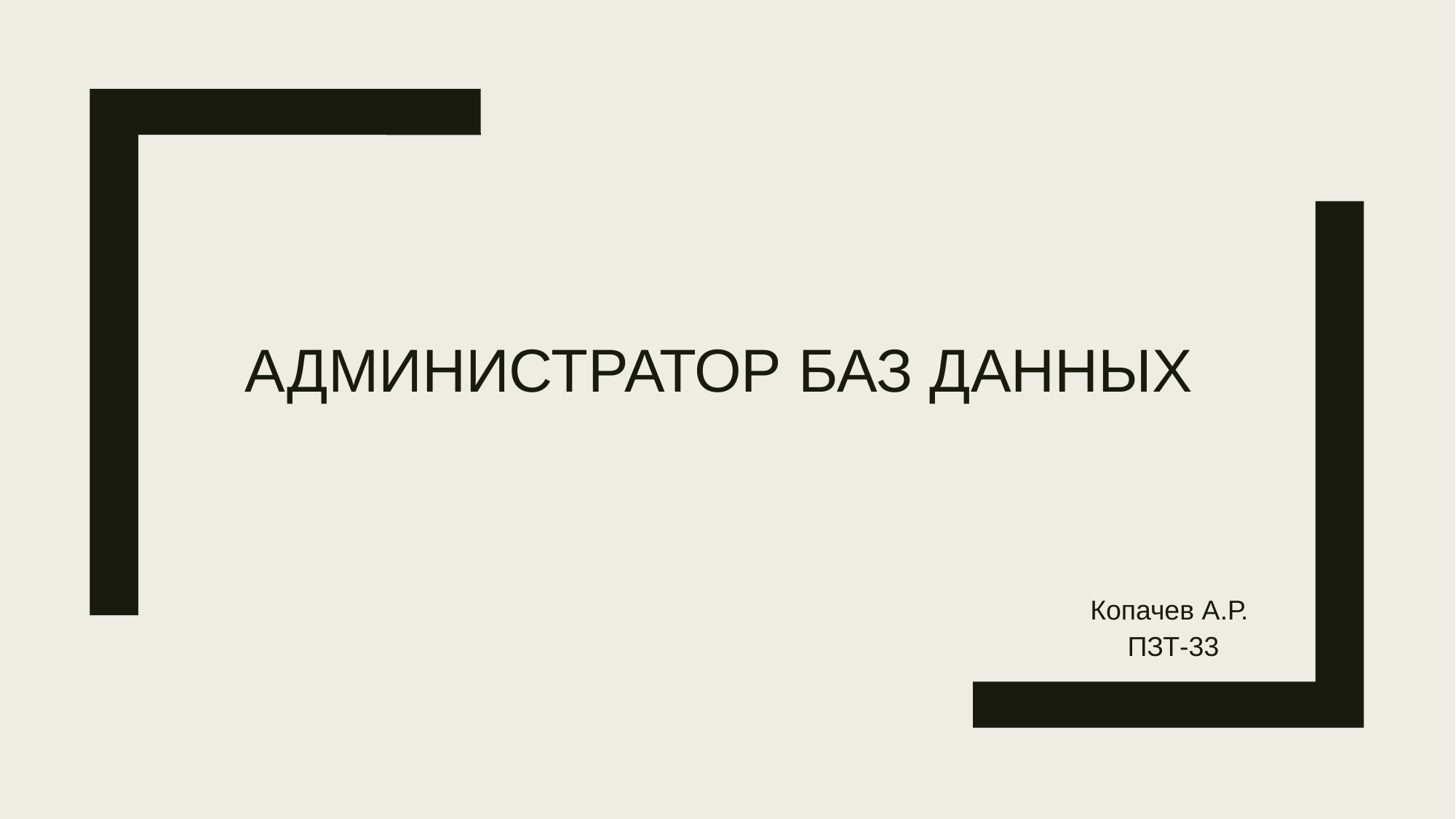

# АДМИНИСТРАТОР БАЗ ДАННЫХ
Копачев А.Р.
ПЗТ-33